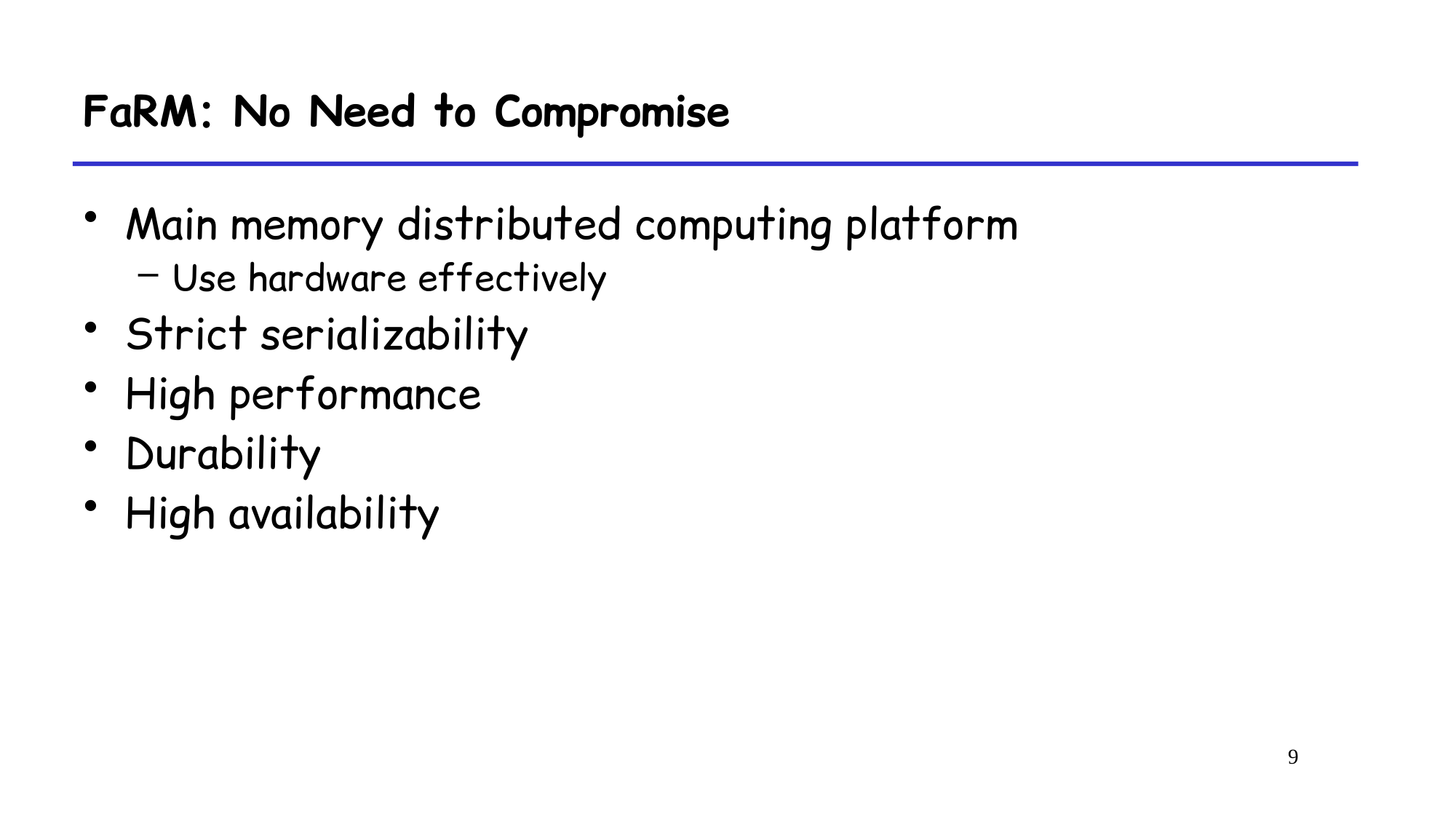

# FaRM: No Need to Compromise
Main memory distributed computing platform
Use hardware effectively
Strict serializability
High performance
Durability
High availability
9